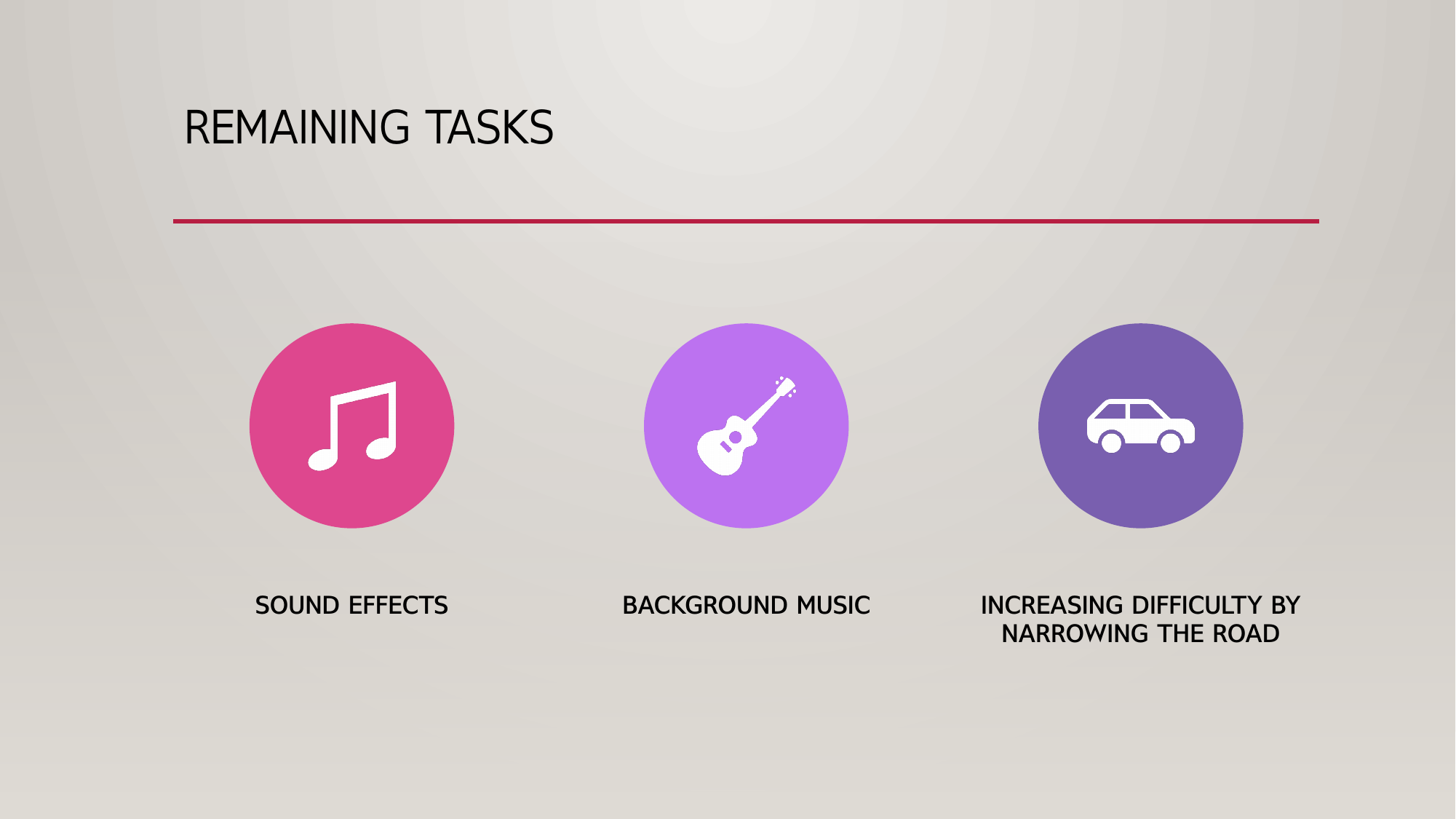

# Remaining Tasks

Sound Effects
Background Music
Increasing difficulty by narrowing the road